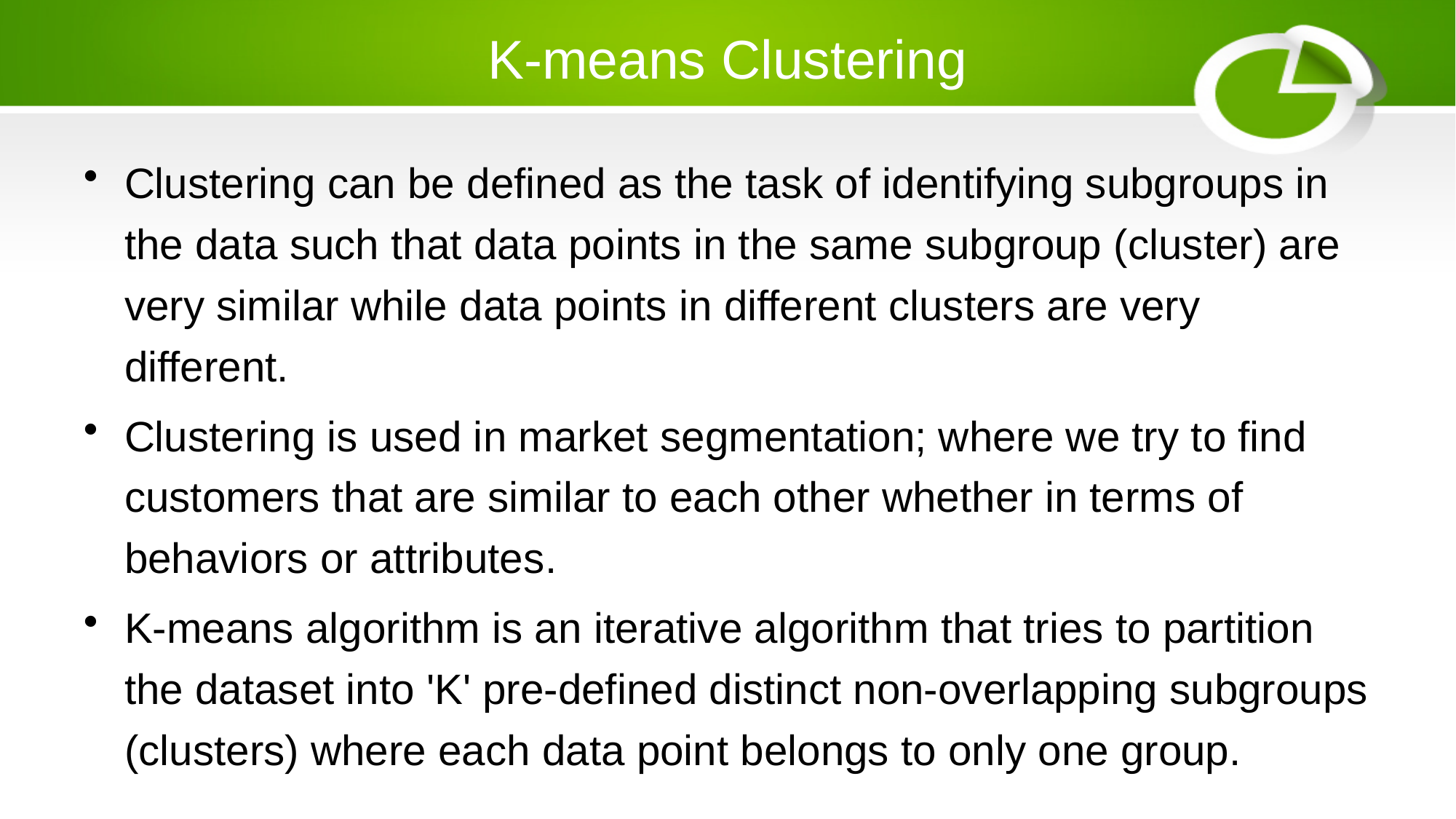

# K-means Clustering
Clustering can be defined as the task of identifying subgroups in the data such that data points in the same subgroup (cluster) are very similar while data points in different clusters are very different.
Clustering is used in market segmentation; where we try to find customers that are similar to each other whether in terms of behaviors or attributes.
K-means algorithm is an iterative algorithm that tries to partition the dataset into 'K' pre-defined distinct non-overlapping subgroups (clusters) where each data point belongs to only one group.